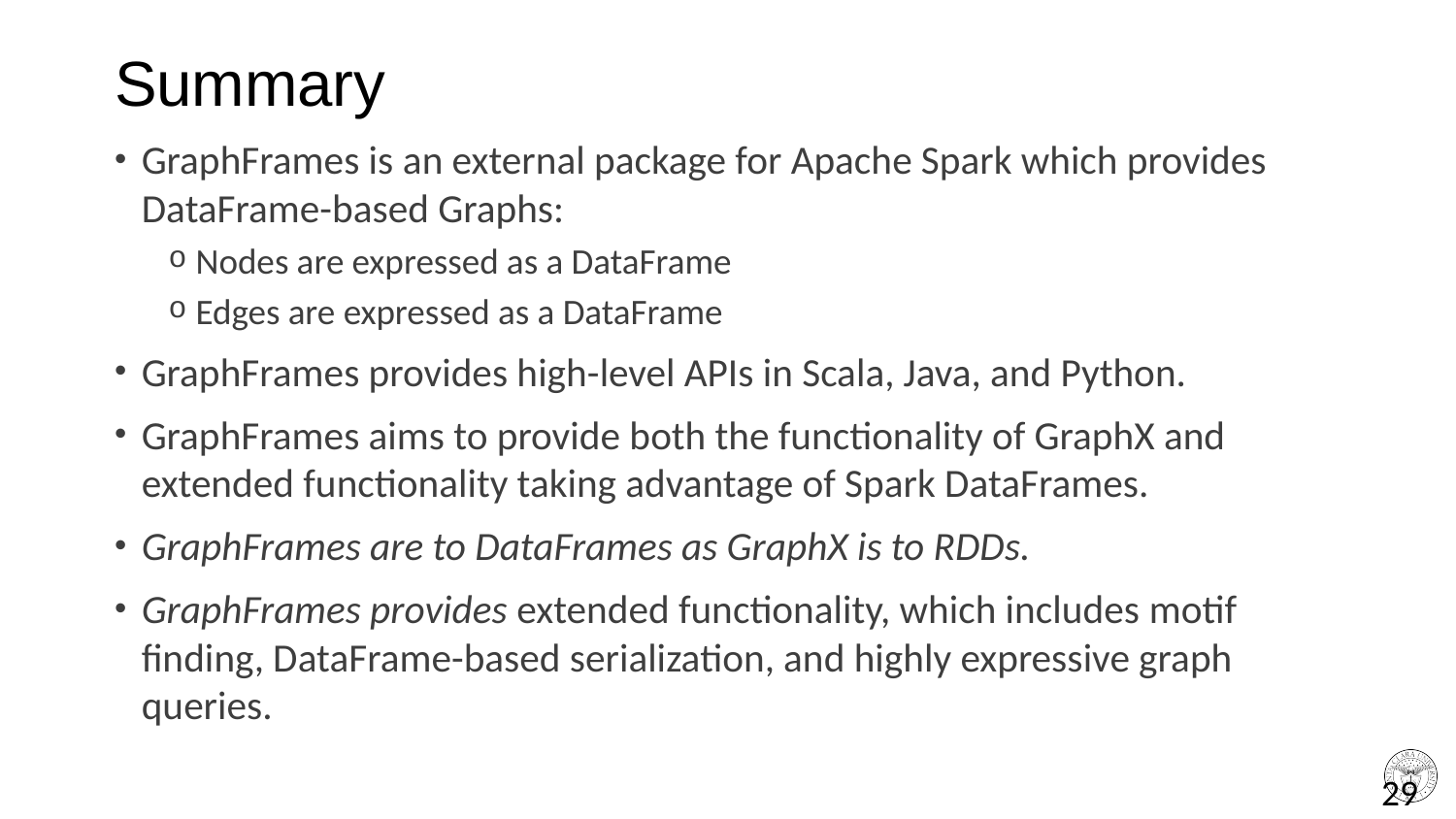

# Summary
GraphFrames is an external package for Apache Spark which provides DataFrame-based Graphs:
Nodes are expressed as a DataFrame
Edges are expressed as a DataFrame
GraphFrames provides high-level APIs in Scala, Java, and Python.
GraphFrames aims to provide both the functionality of GraphX and extended functionality taking advantage of Spark DataFrames.
GraphFrames are to DataFrames as GraphX is to RDDs.
GraphFrames provides extended functionality, which includes motif finding, DataFrame-based serialization, and highly expressive graph queries.
29